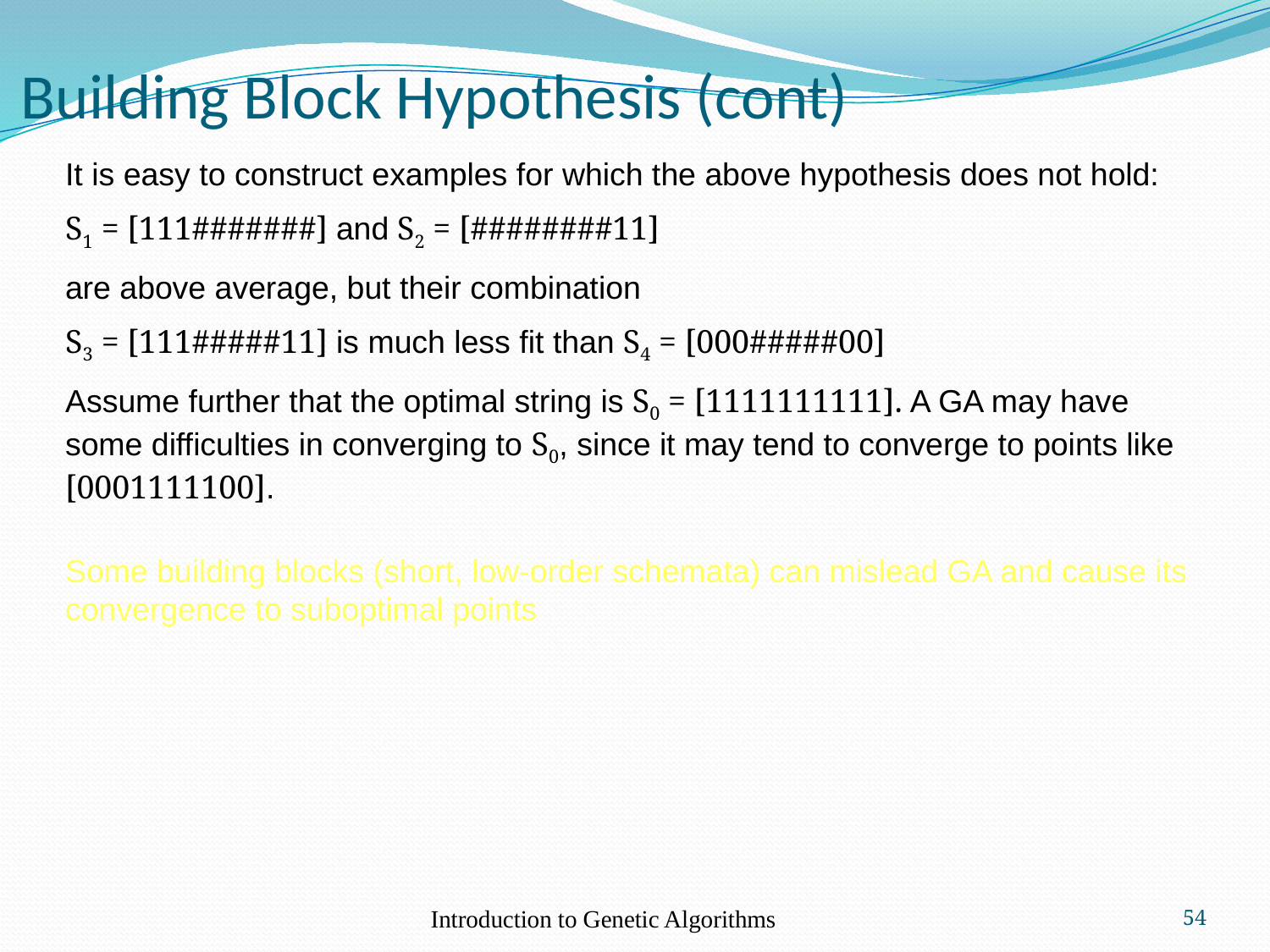

# Building Block Hypothesis (cont)
It is easy to construct examples for which the above hypothesis does not hold:
S1 = [111#######] and S2 = [########11]
are above average, but their combination
S3 = [111#####11] is much less fit than S4 = [000#####00]
Assume further that the optimal string is S0 = [1111111111]. A GA may have some difficulties in converging to S0, since it may tend to converge to points like [0001111100].

Some building blocks (short, low-order schemata) can mislead GA and cause its convergence to suboptimal points
Introduction to Genetic Algorithms
54